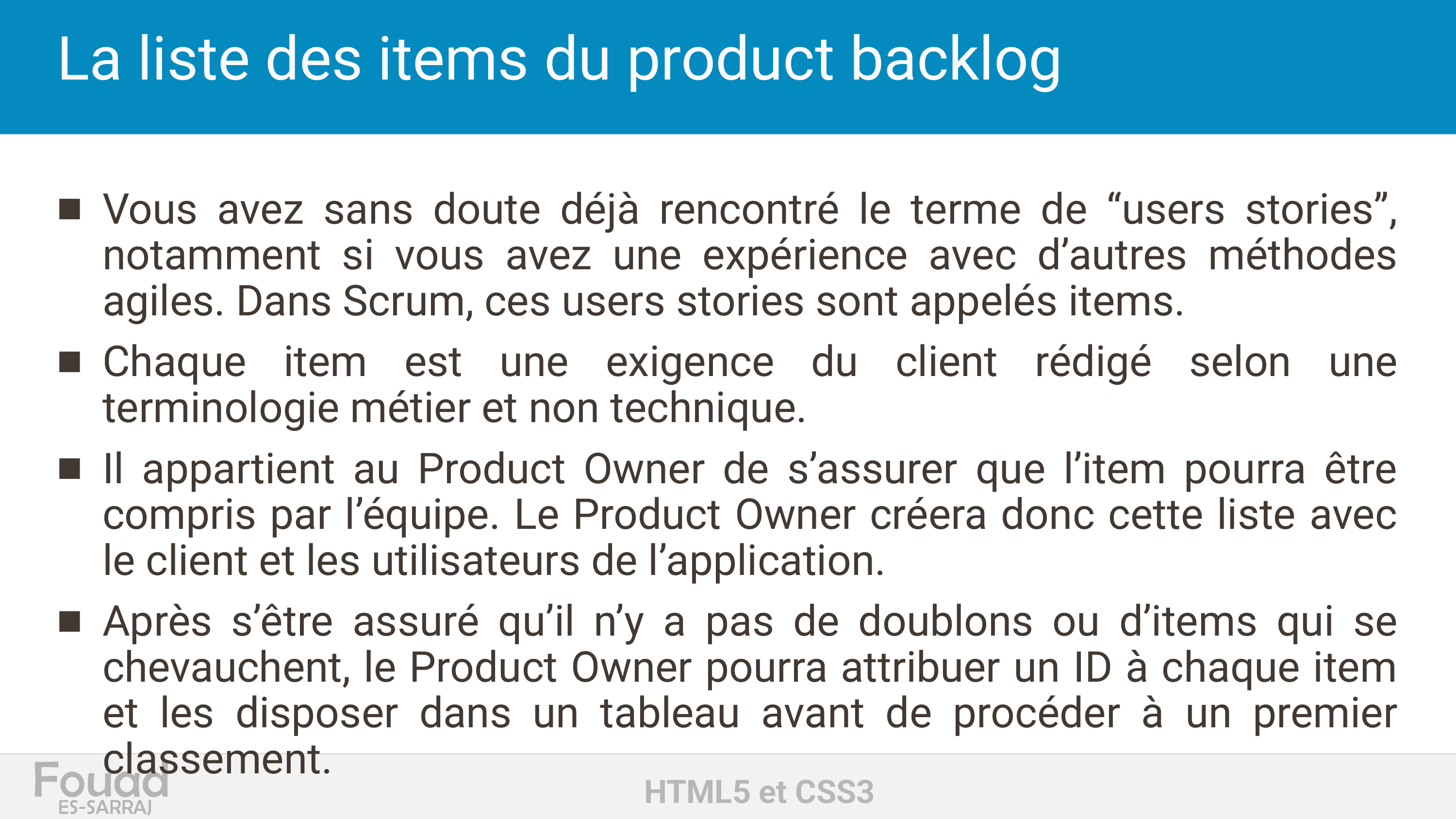

# La liste des items du product backlog
Vous avez sans doute déjà rencontré le terme de “users stories”, notamment si vous avez une expérience avec d’autres méthodes agiles. Dans Scrum, ces users stories sont appelés items.
Chaque item est une exigence du client rédigé selon une terminologie métier et non technique.
Il appartient au Product Owner de s’assurer que l’item pourra être compris par l’équipe. Le Product Owner créera donc cette liste avec le client et les utilisateurs de l’application.
Après s’être assuré qu’il n’y a pas de doublons ou d’items qui se chevauchent, le Product Owner pourra attribuer un ID à chaque item et les disposer dans un tableau avant de procéder à un premier classement.